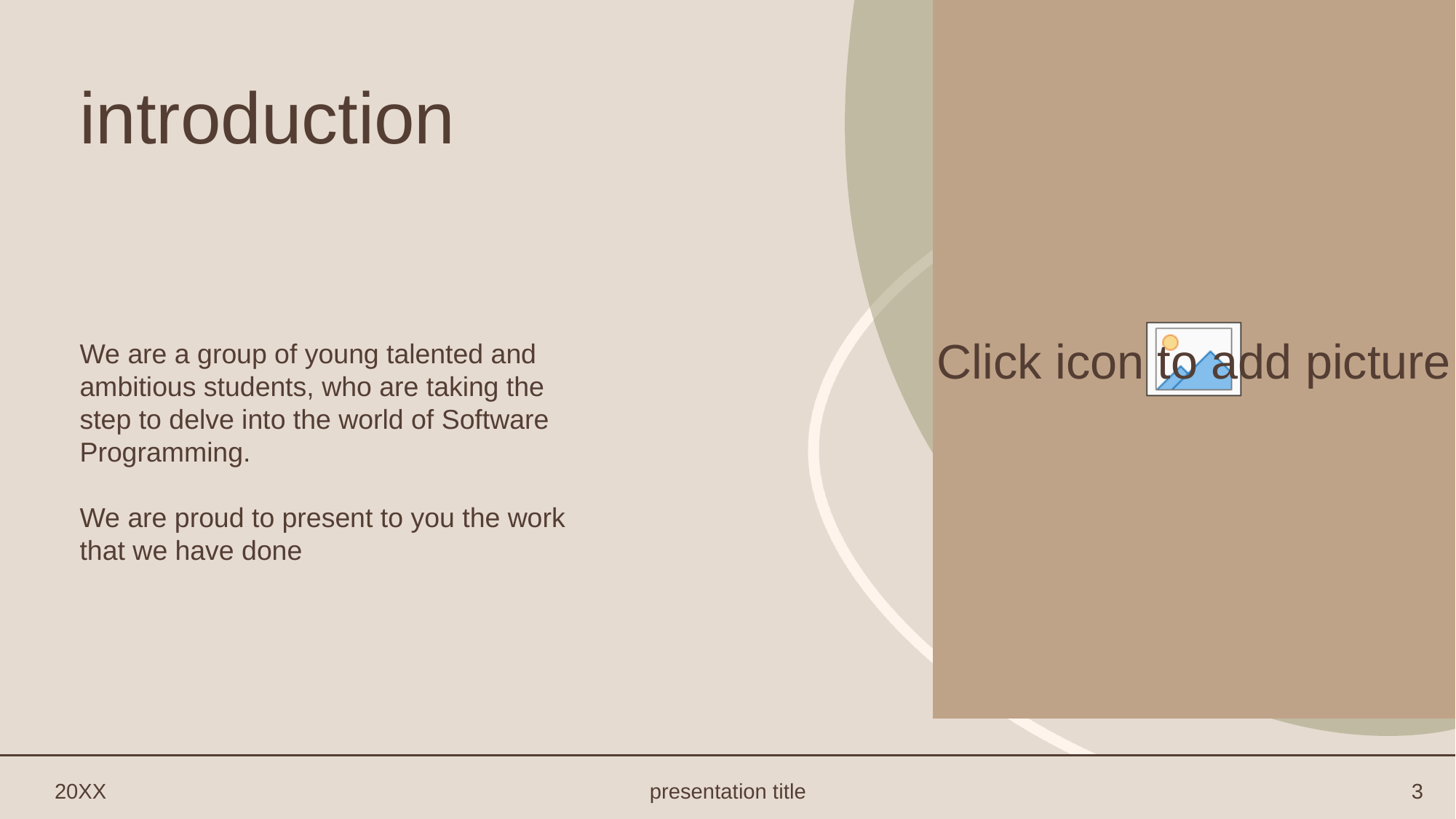

# introduction

We are a group of young talented and ambitious students, who are taking the step to delve into the world of Software Programming.

We are proud to present to you the work that we have done
20XX
presentation title
3